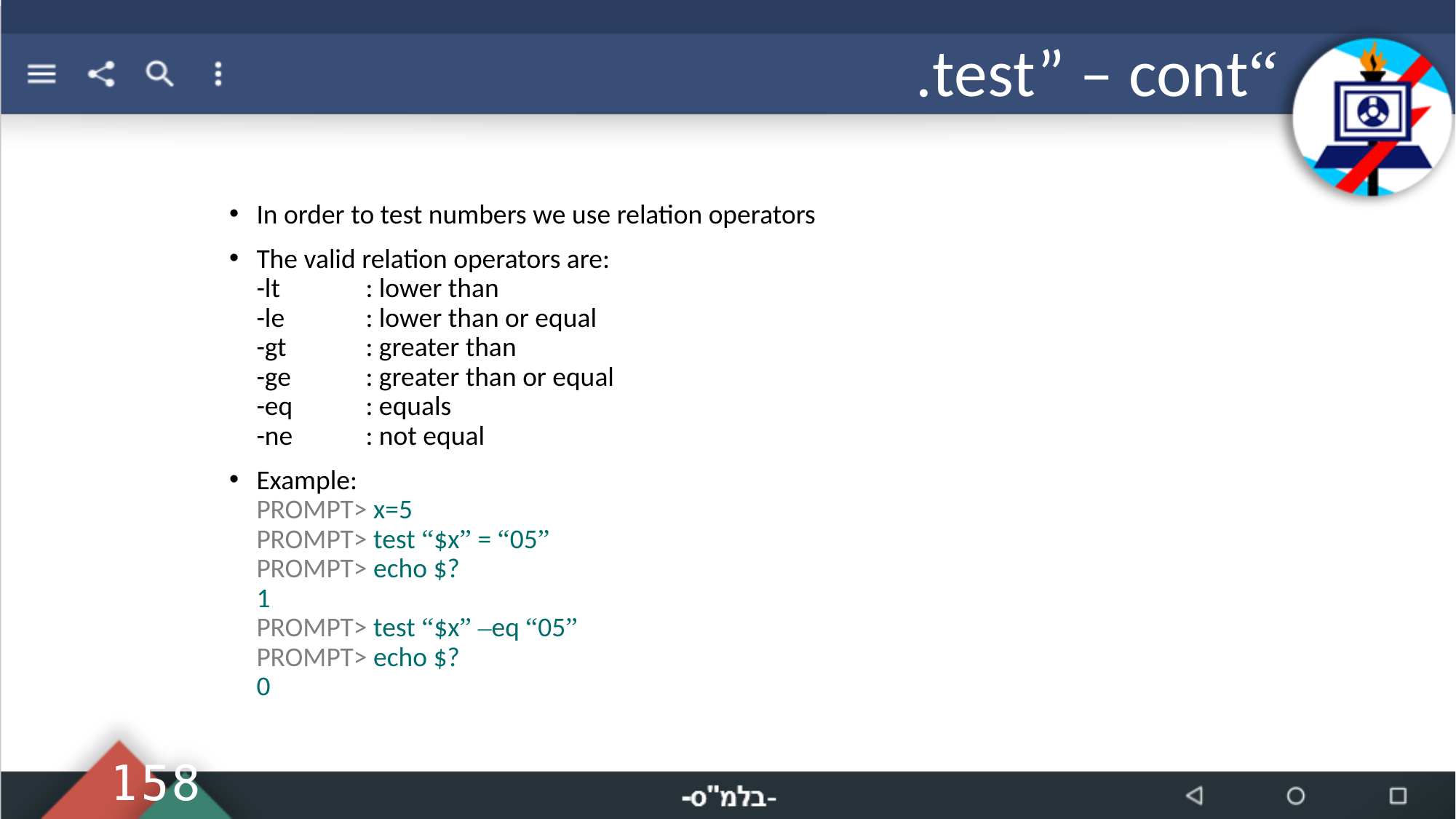

# “test” – cont.
In order to test numbers we use relation operators
The valid relation operators are:
-lt	: lower than
-le 	: lower than or equal
-gt	: greater than
-ge	: greater than or equal
-eq	: equals
-ne 	: not equal
Example:
PROMPT> x=5
PROMPT> test “$x” = “05”
PROMPT> echo $?
1
PROMPT> test “$x” –eq “05”
PROMPT> echo $?
0
158